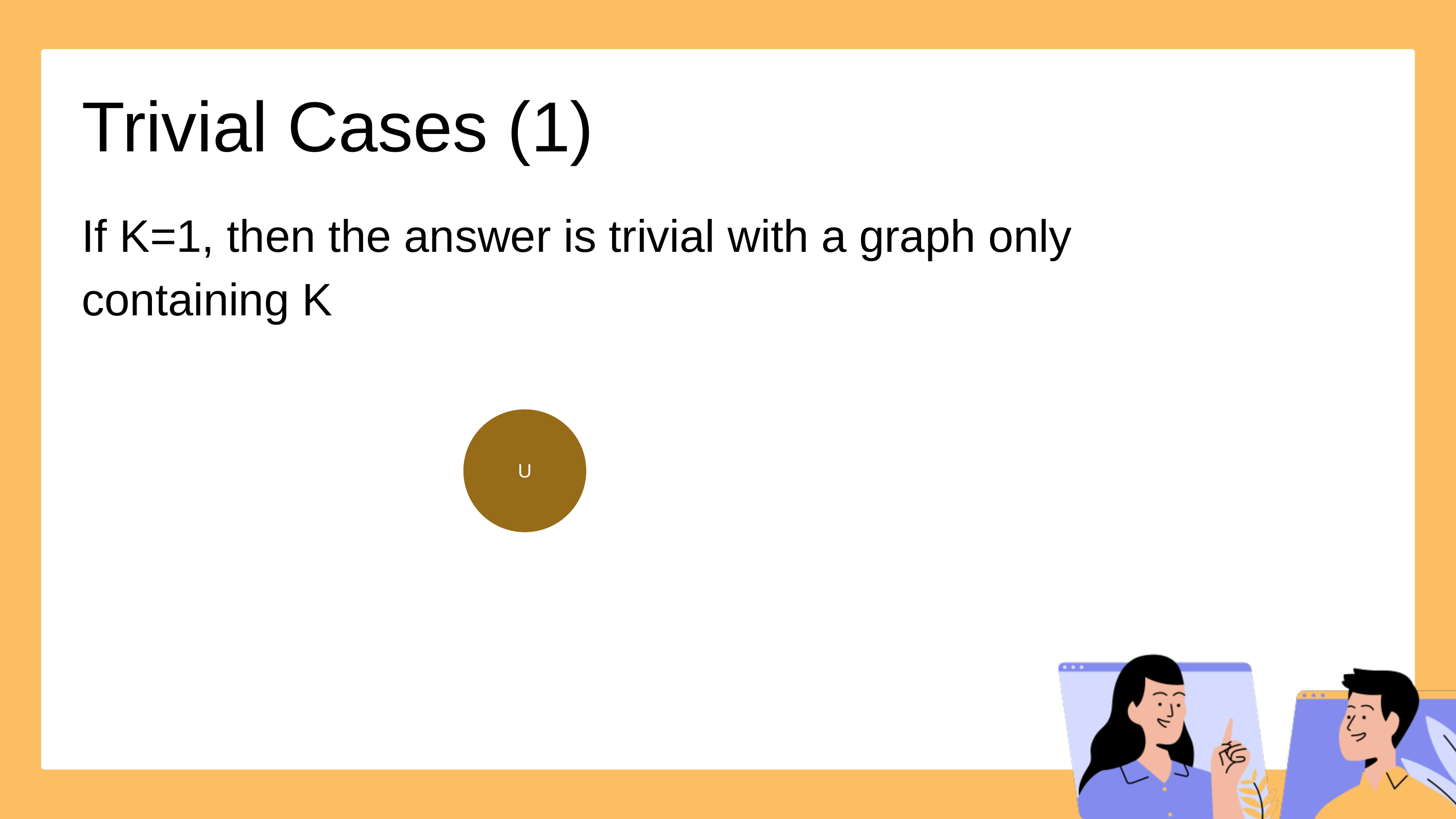

Trivial Cases (1)
If K=1, then the answer is trivial with a graph only containing K

U